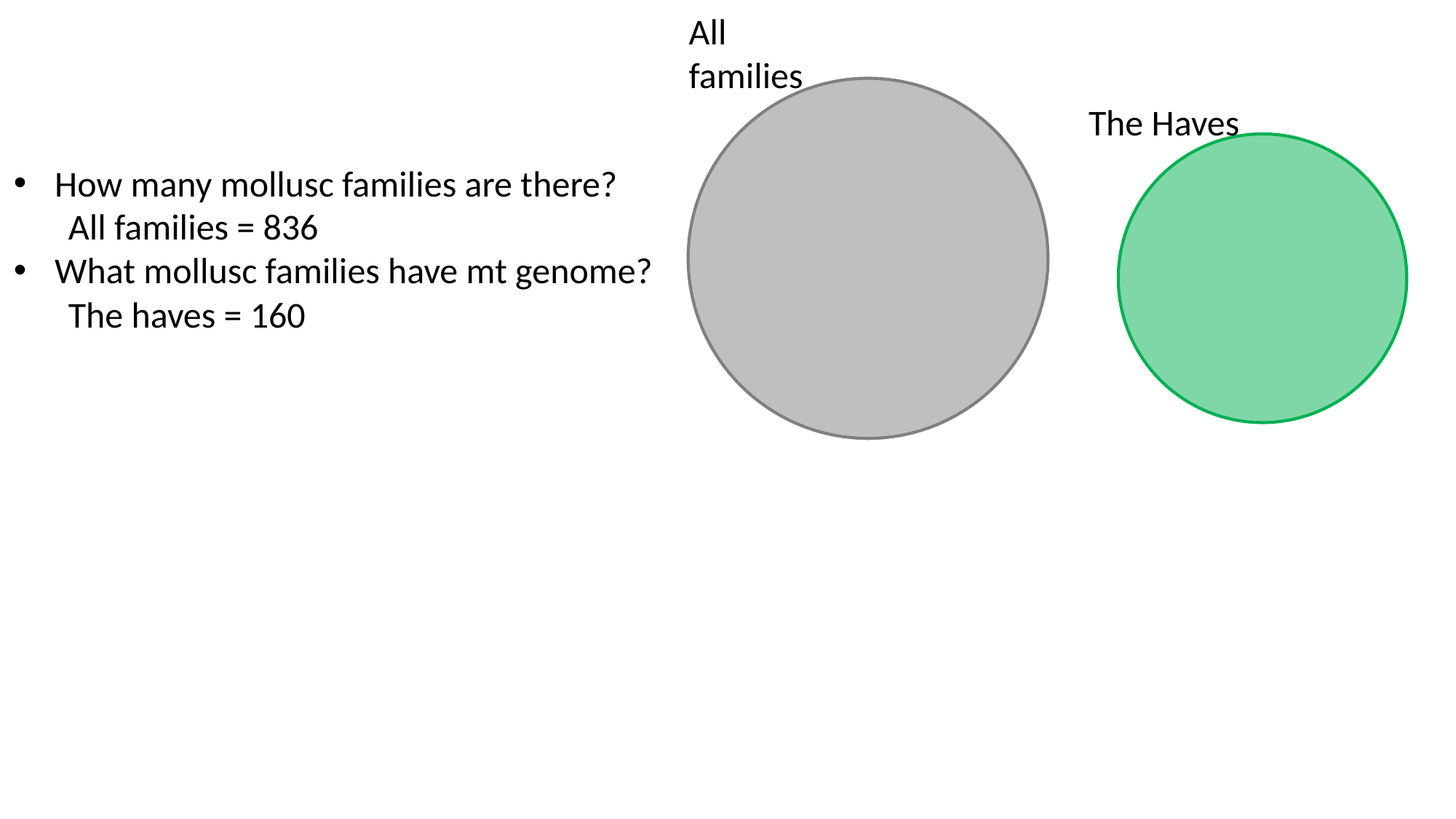

All families

The Haves

How many mollusc families are there?
All families = 836
What mollusc families have mt genome?
The haves = 160